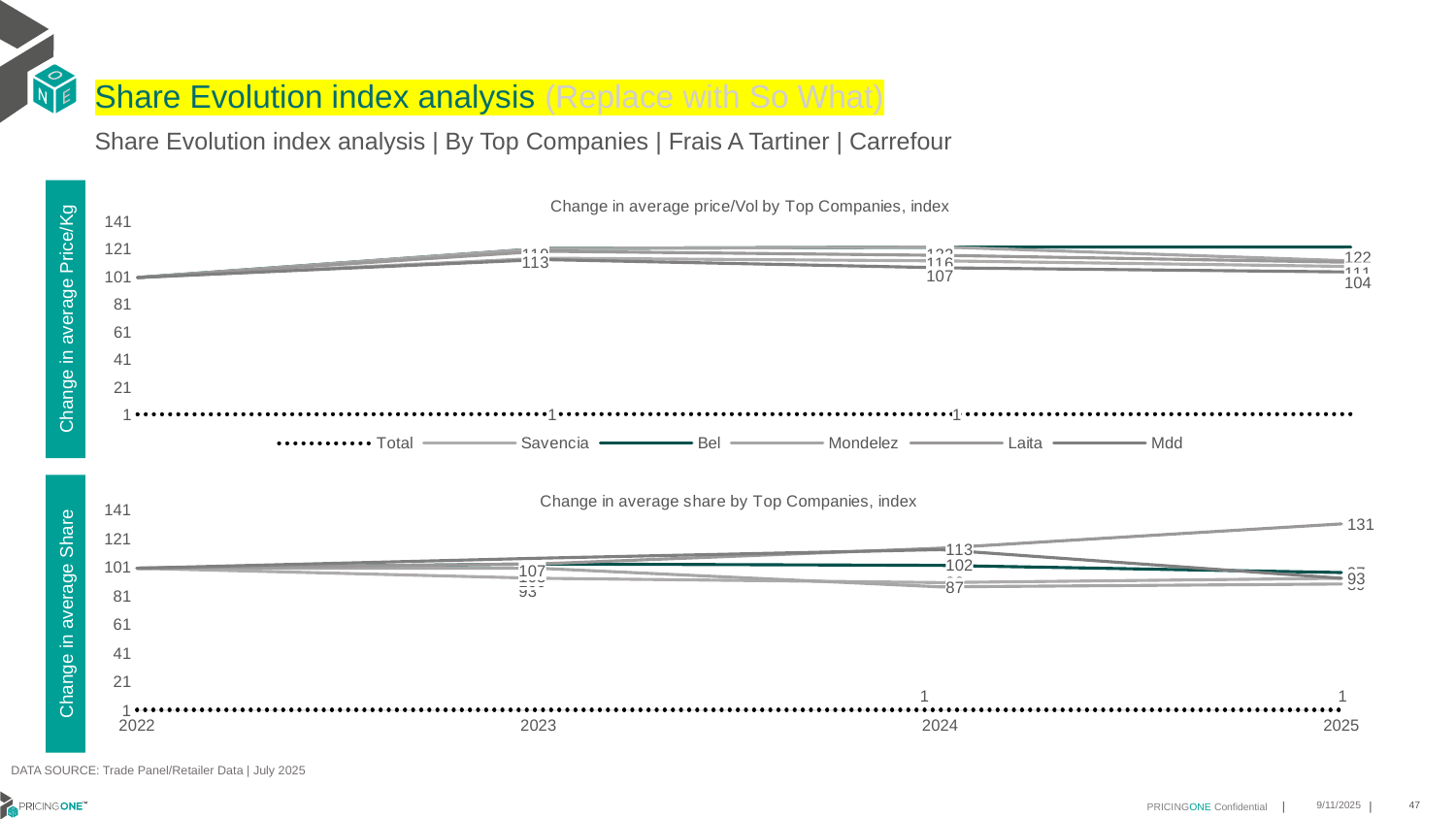

# Share Evolution index analysis (Replace with So What)
Share Evolution index analysis | By Top Companies | Frais A Tartiner | Carrefour

### Chart: Change in average price/Vol by Top Companies, index

| Category | Total | Savencia | Bel | Mondelez | Laita | Mdd |
|---|---|---|---|---|---|---|
| 2022 | 1.0 | 100.0 | 100.0 | 100.0 | 100.0 | 100.0 |
| 2023 | 1.148036855348189 | 114.0 | 121.0 | 121.0 | 119.0 | 113.0 |
| 2024 | 1.1146027551001936 | 112.0 | 122.0 | 122.0 | 116.0 | 107.0 |
| 2025 | 1.0934779067031117 | 108.0 | 122.0 | 112.0 | 111.0 | 104.0 |
Change in average Price/Kg

### Chart: Change in average share by Top Companies, index

| Category | Total | Savencia | Bel | Mondelez | Laita | Mdd |
|---|---|---|---|---|---|---|
| 2022 | 1.0 | 100.0 | 100.0 | 100.0 | 100.0 | 100.0 |
| 2023 | 1.0 | 93.0 | 103.0 | 100.0 | 103.0 | 107.0 |
| 2024 | 1.0 | 90.0 | 102.0 | 87.0 | 114.0 | 113.0 |
| 2025 | 1.0 | 93.0 | 97.0 | 89.0 | 131.0 | 93.0 |
Change in average Share
DATA SOURCE: Trade Panel/Retailer Data | July 2025

9/11/2025
47